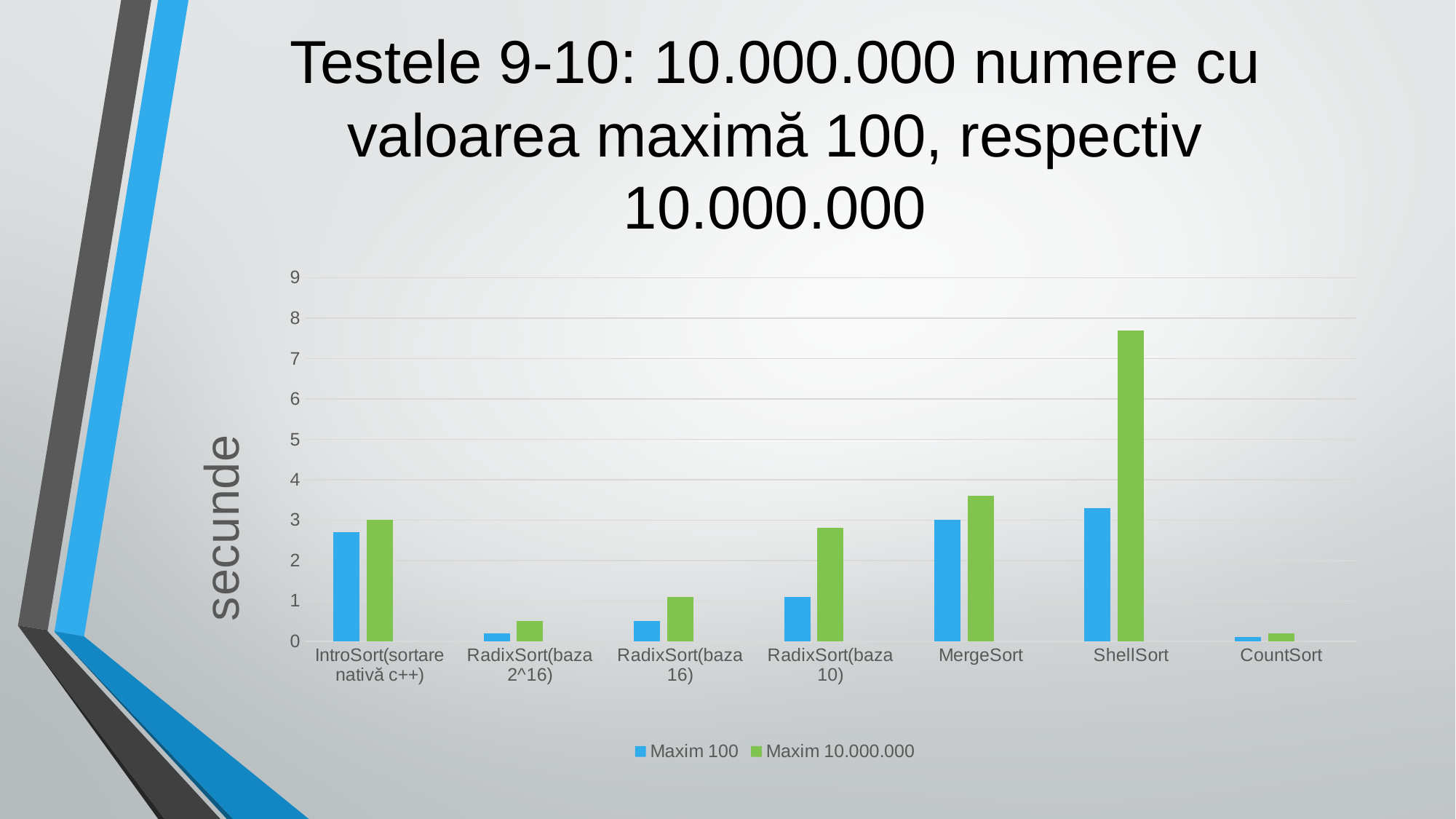

# Testele 9-10: 10.000.000 numere cu valoarea maximă 100, respectiv 10.000.000

### Chart

| Category | Maxim 100 | Maxim 10.000.000 | Column1 |
|---|---|---|---|
| IntroSort(sortare nativă c++) | 2.7 | 3.0 | None |
| RadixSort(baza 2^16) | 0.2 | 0.5 | None |
| RadixSort(baza 16) | 0.5 | 1.1 | None |
| RadixSort(baza 10) | 1.1 | 2.8 | None |
| MergeSort | 3.0 | 3.6 | None |
| ShellSort | 3.3 | 7.7 | None |
| CountSort | 0.1 | 0.2 | None |